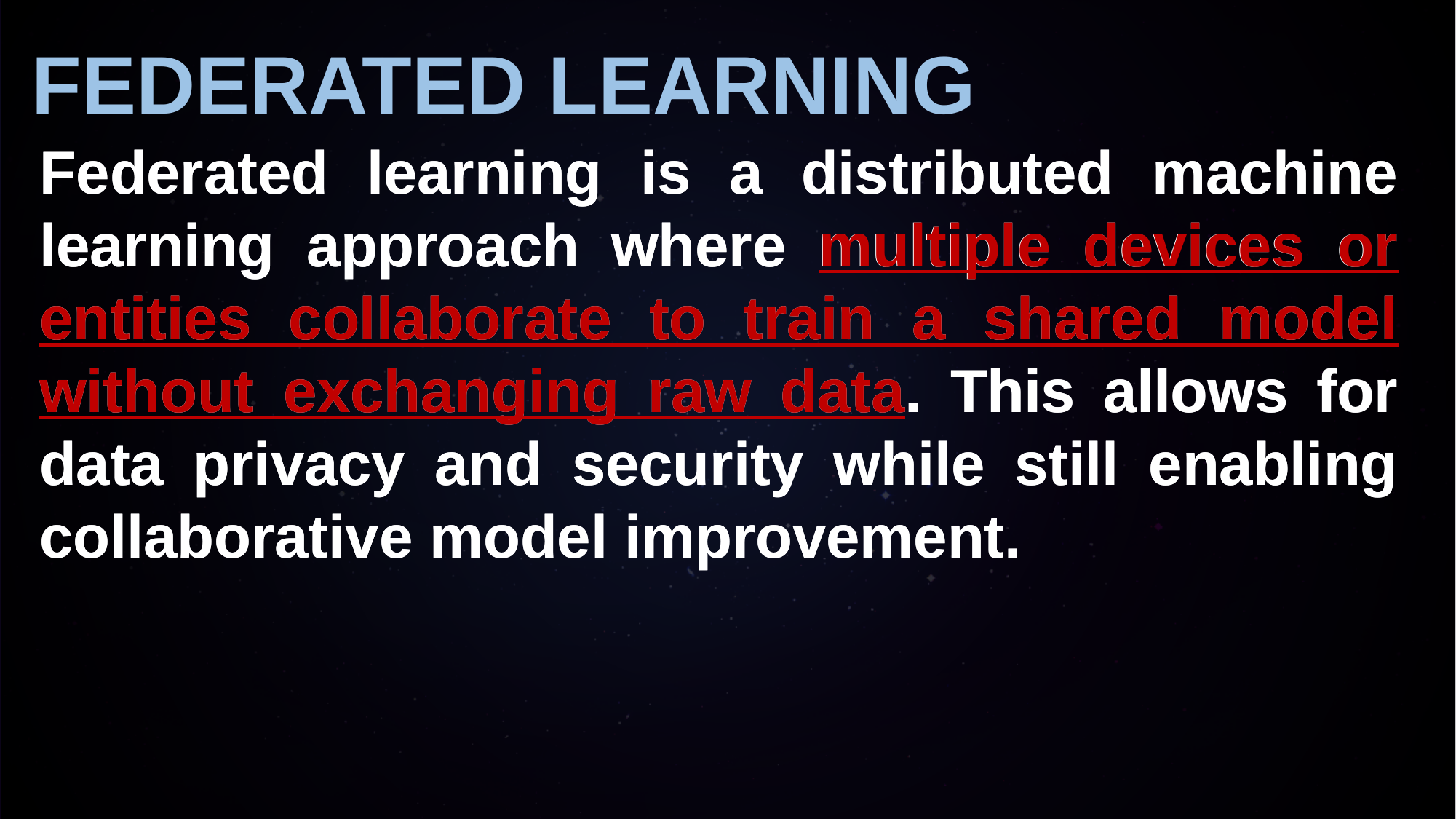

# Federated learning
Federated learning is a distributed machine learning approach where multiple devices or entities collaborate to train a shared model without exchanging raw data. This allows for data privacy and security while still enabling collaborative model improvement.
Federated learning is a distributed machine learning approach where multiple devices or entities collaborate to train a shared model without exchanging raw data. This allows for data privacy and security while still enabling collaborative model improvement.